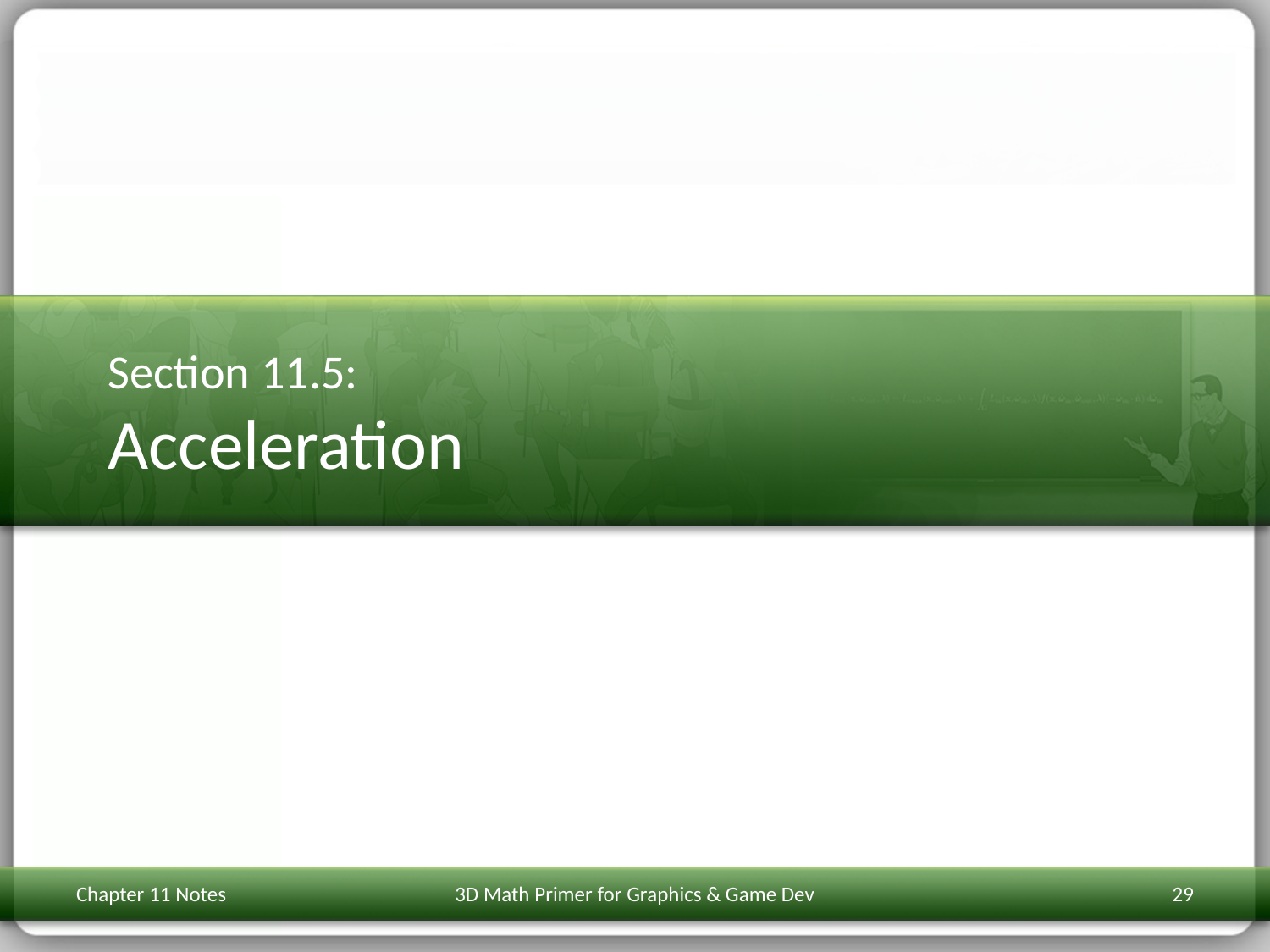

# Section 11.5: Acceleration
Chapter 11 Notes
3D Math Primer for Graphics & Game Dev
29